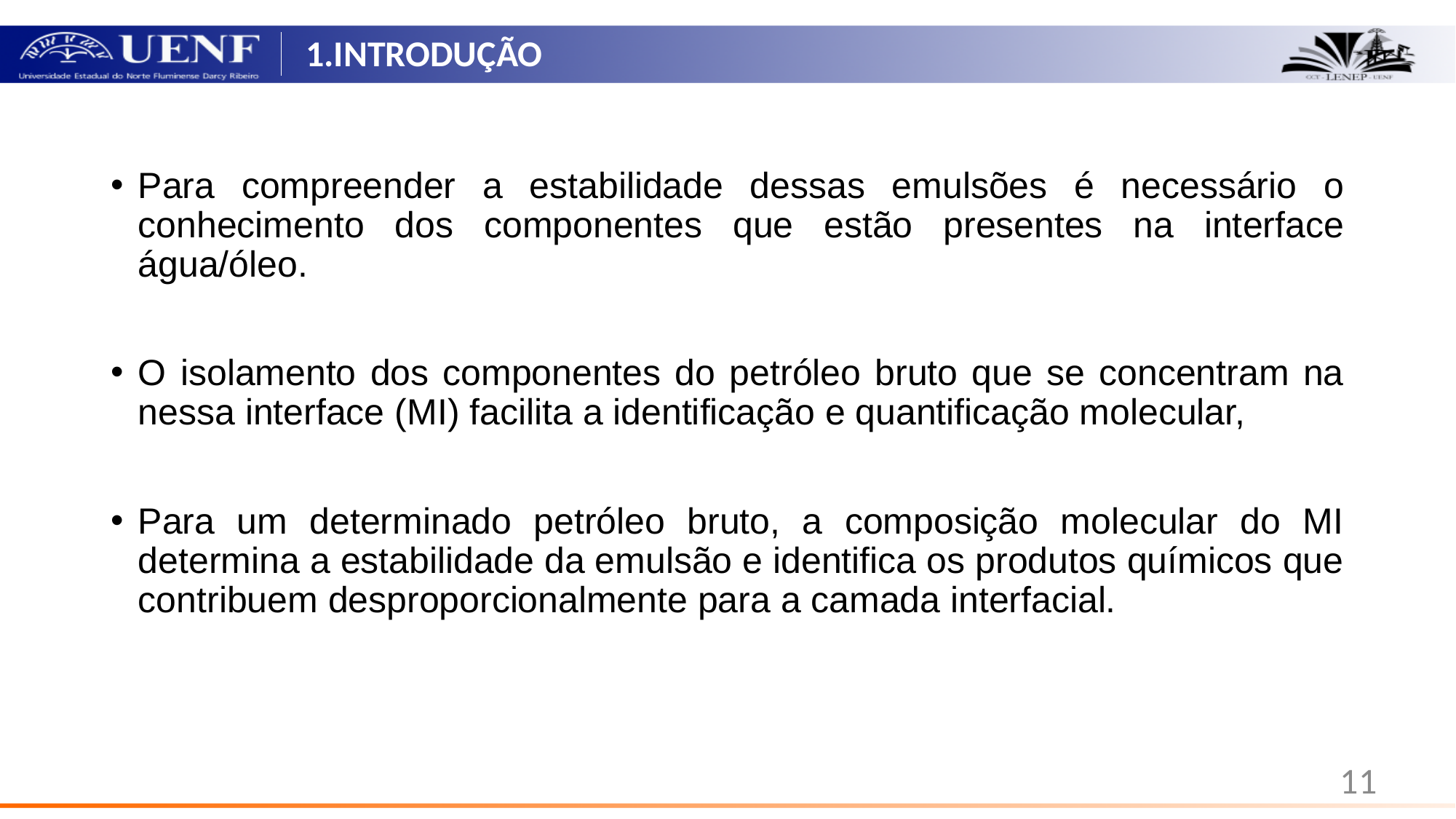

# 1.INTRODUÇÃO
Para compreender a estabilidade dessas emulsões é necessário o conhecimento dos componentes que estão presentes na interface água/óleo.

O isolamento dos componentes do petróleo bruto que se concentram na nessa interface (MI) facilita a identificação e quantificação molecular,

Para um determinado petróleo bruto, a composição molecular do MI determina a estabilidade da emulsão e identifica os produtos químicos que contribuem desproporcionalmente para a camada interfacial.